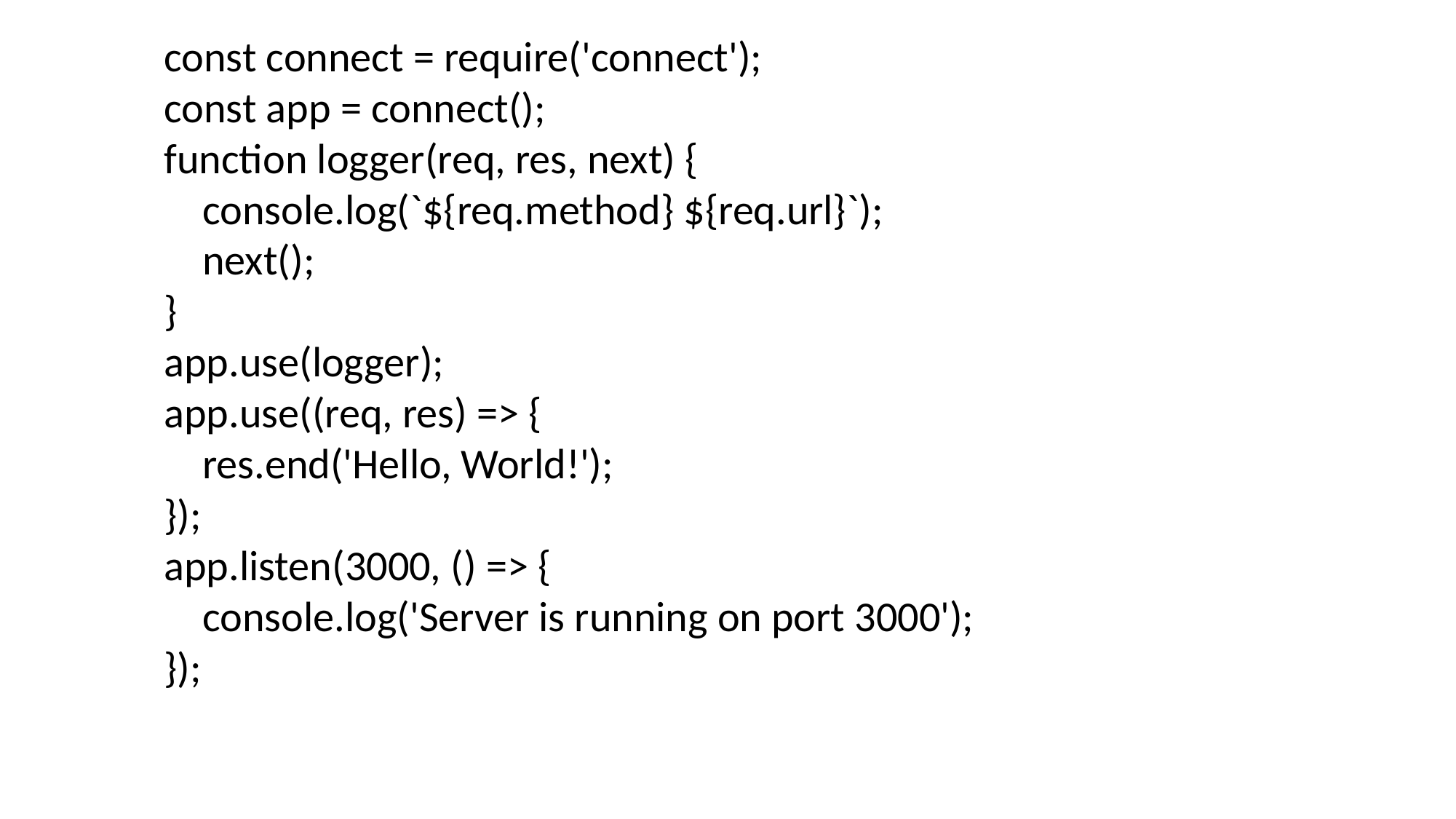

const connect = require('connect');
const app = connect();
function logger(req, res, next) {
    console.log(`${req.method} ${req.url}`);
    next();
}
app.use(logger);
app.use((req, res) => {
    res.end('Hello, World!');
});
app.listen(3000, () => {
    console.log('Server is running on port 3000');
});